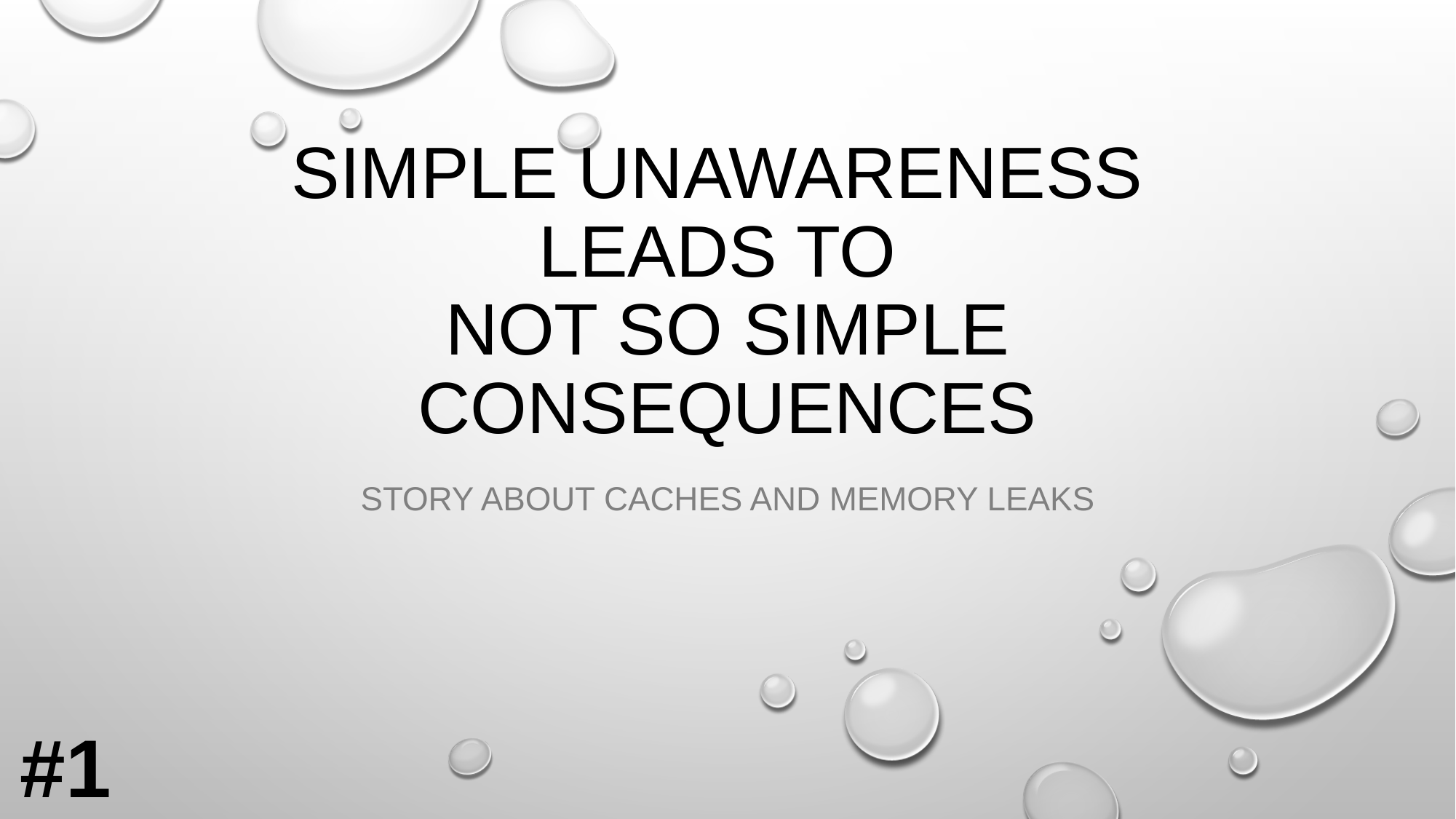

# simple unawareness leads to not so simple consequences
Story about caches and memory leaks
#1